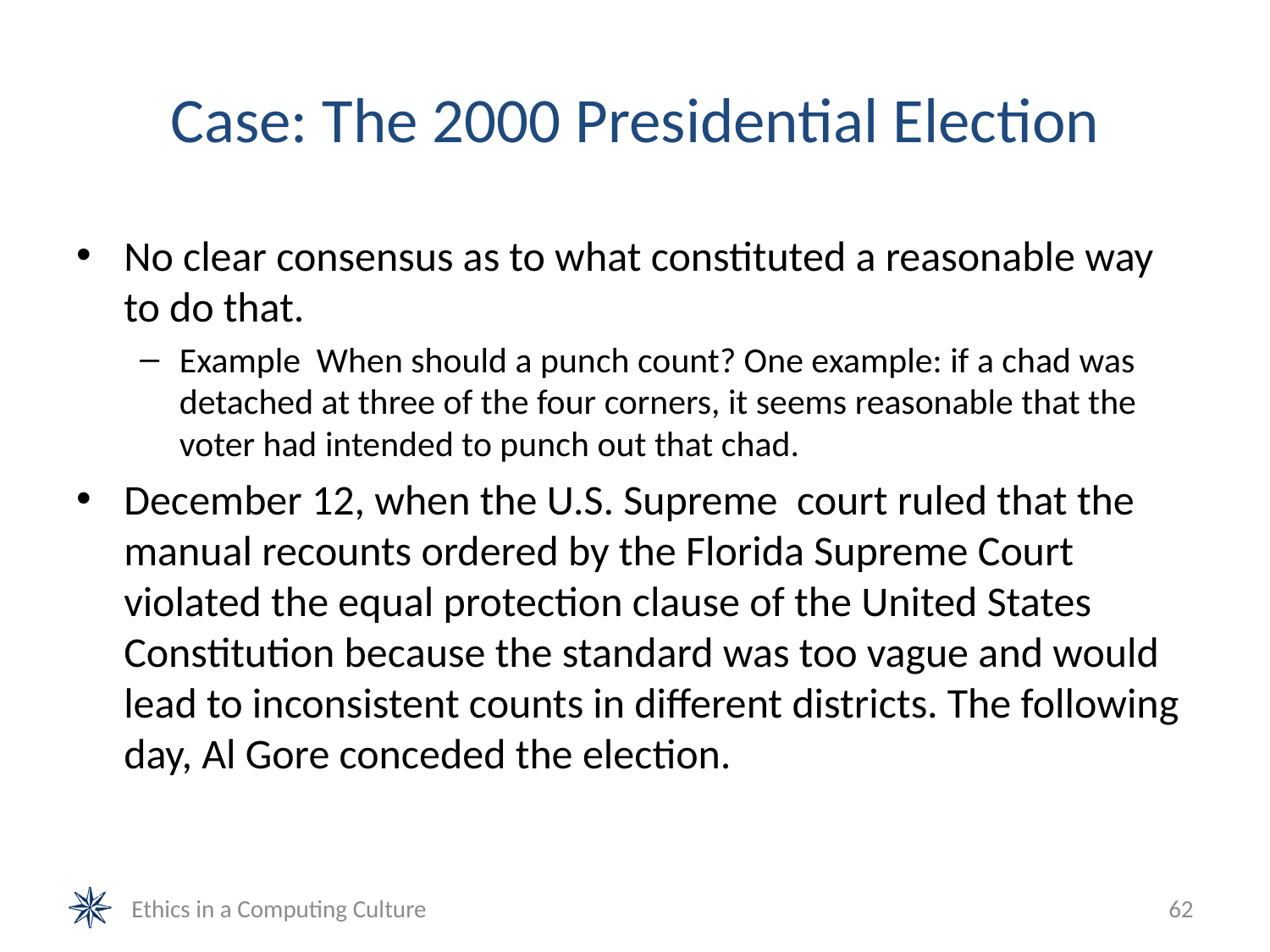

# Case: The 2000 Presidential Election
No clear consensus as to what constituted a reasonable way to do that.
Example  When should a punch count? One example: if a chad was detached at three of the four corners, it seems reasonable that the voter had intended to punch out that chad.
December 12, when the U.S. Supreme  court ruled that the manual recounts ordered by the Florida Supreme Court violated the equal protection clause of the United States Constitution because the standard was too vague and would lead to inconsistent counts in different districts. The following day, Al Gore conceded the election.
Ethics in a Computing Culture
62